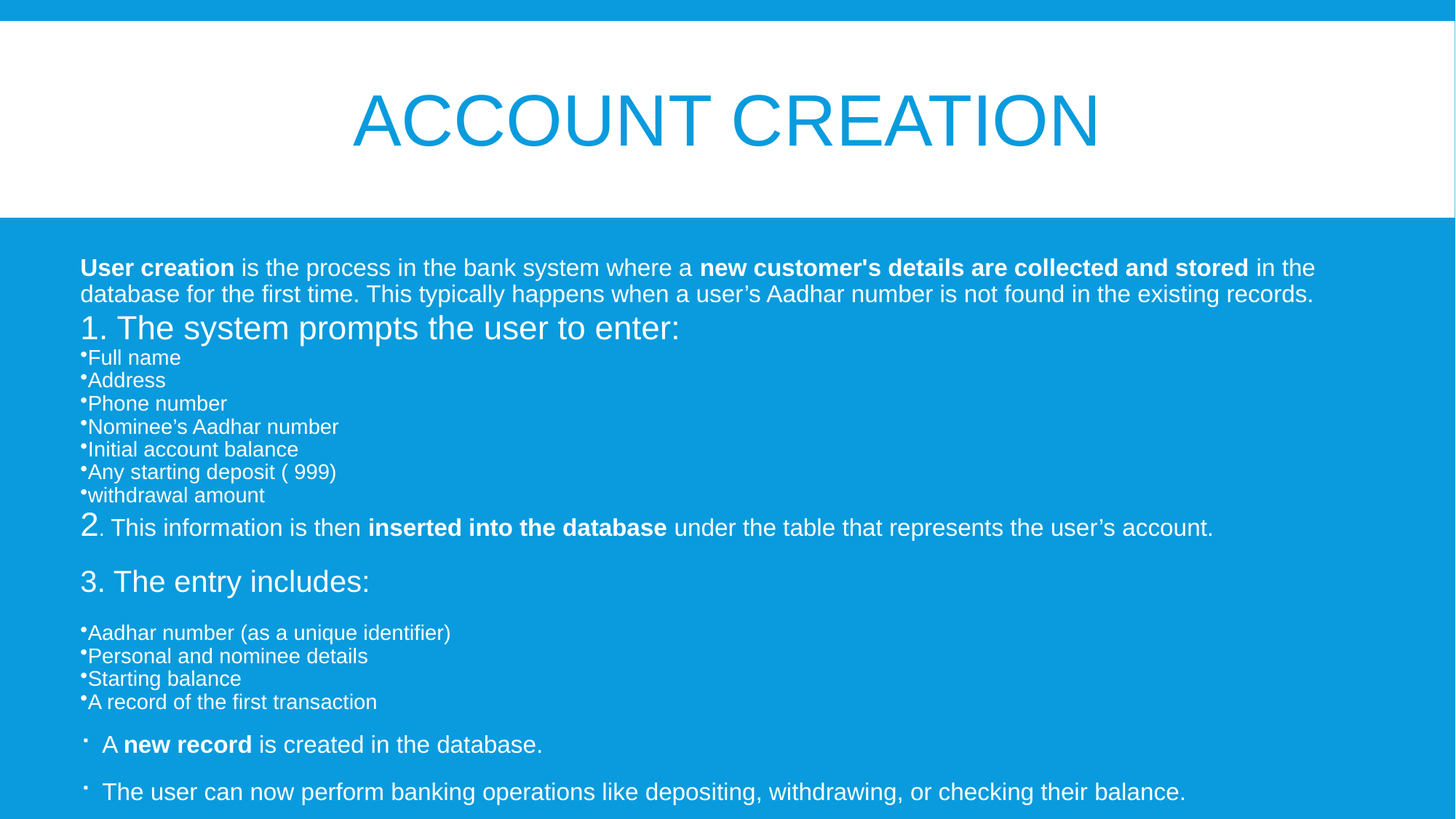

# Account creation
User creation is the process in the bank system where a new customer's details are collected and stored in the database for the first time. This typically happens when a user’s Aadhar number is not found in the existing records.
1. The system prompts the user to enter:
Full name
Address
Phone number
Nominee’s Aadhar number
Initial account balance
Any starting deposit ( 999)
withdrawal amount
2. This information is then inserted into the database under the table that represents the user’s account.

3. The entry includes:

Aadhar number (as a unique identifier)
Personal and nominee details
Starting balance
A record of the first transaction
A new record is created in the database.
The user can now perform banking operations like depositing, withdrawing, or checking their balance.